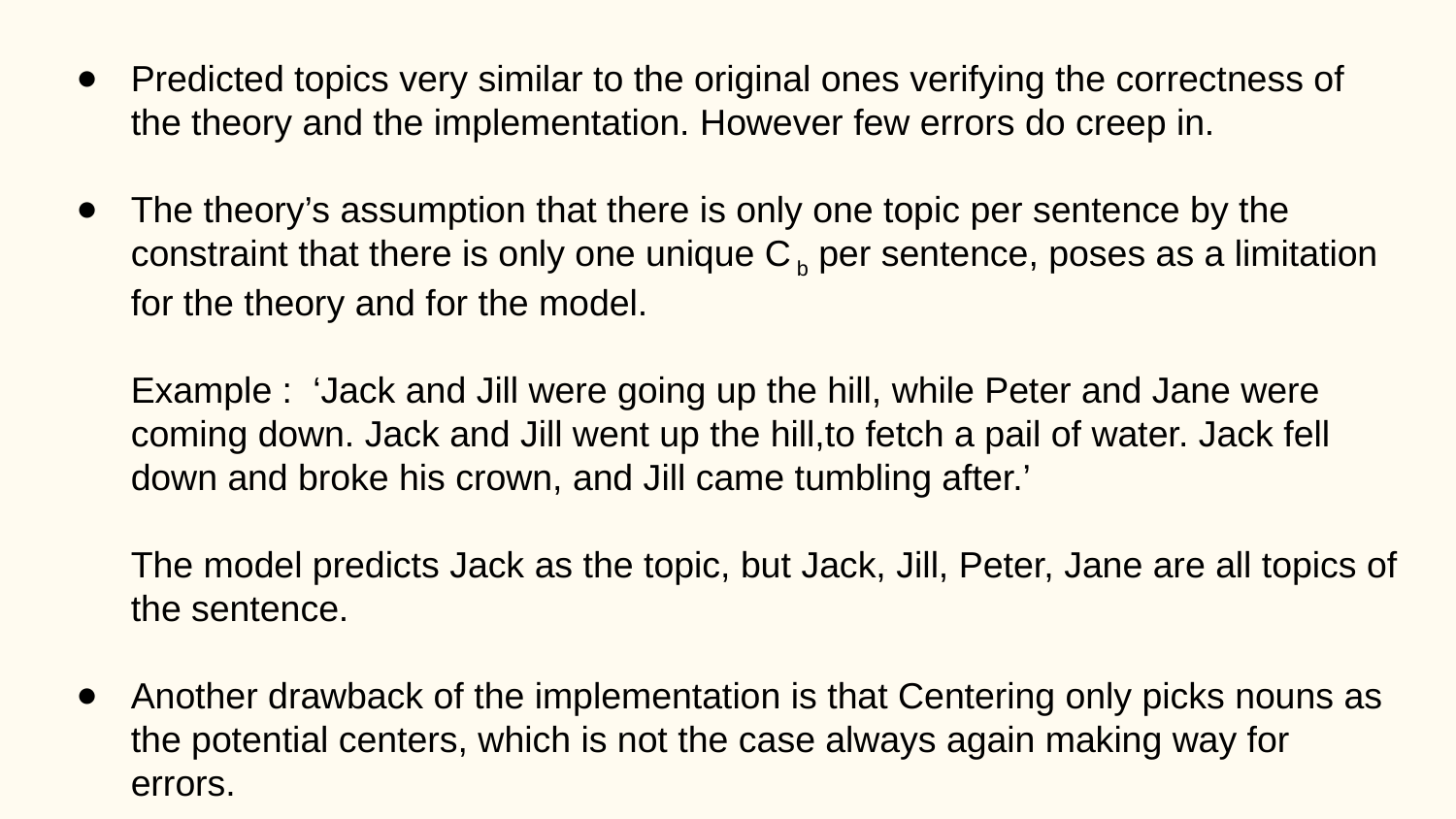

Predicted topics very similar to the original ones verifying the correctness of the theory and the implementation. However few errors do creep in.
The theory’s assumption that there is only one topic per sentence by the constraint that there is only one unique C​ b per sentence, poses as a limitation for the theory and for the model.
Example : ​ ‘Jack and Jill were going up the hill, while Peter and Jane were coming down. Jack and Jill went up the hill,to fetch a pail of water. Jack fell down and broke his crown, and Jill came tumbling after.’
The model predicts Jack as the topic, but Jack, Jill, Peter, Jane are all topics of the sentence.

Another drawback of the implementation is that Centering only picks nouns as the potential centers, which is not the case always again making way for errors.